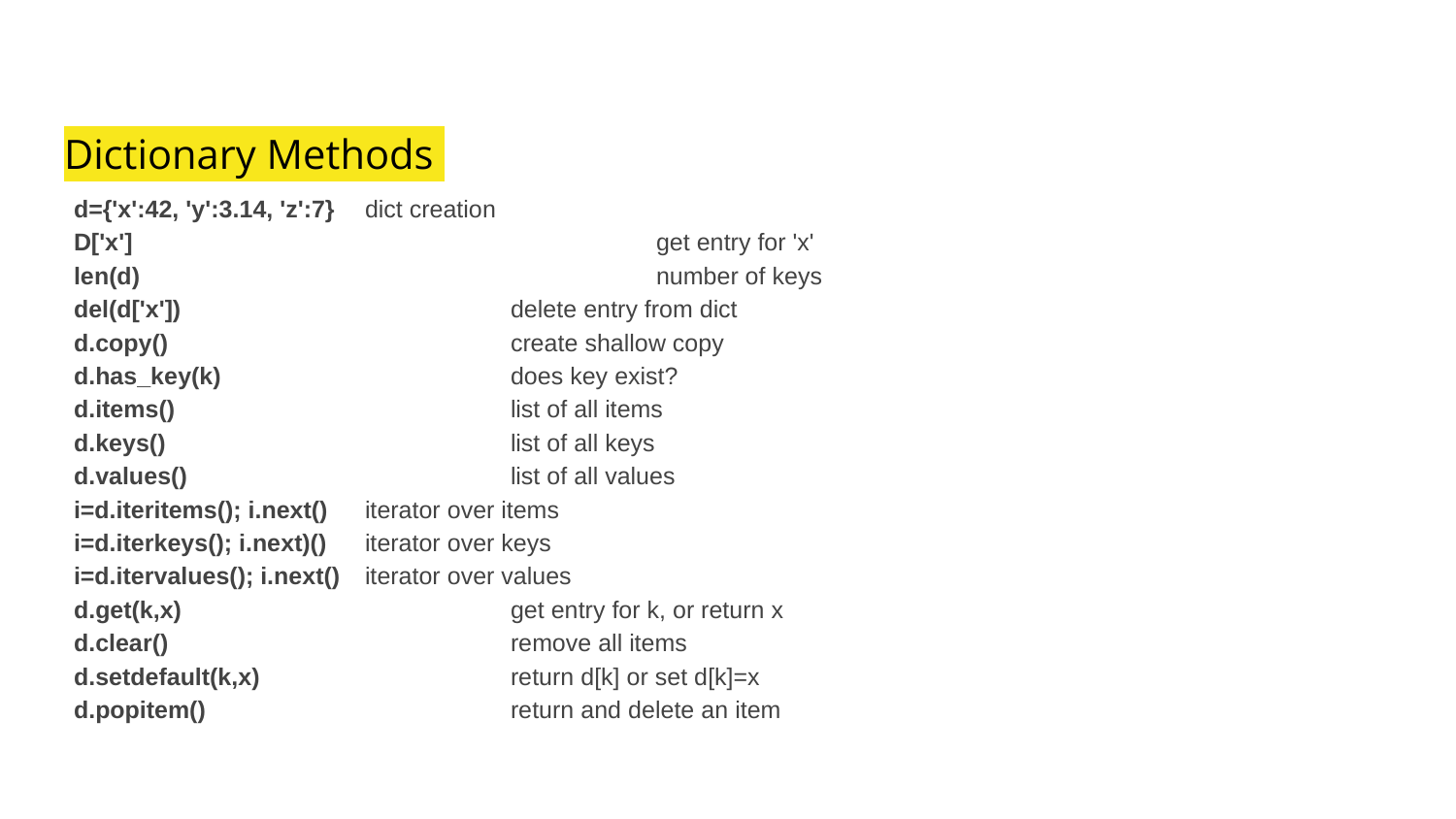

# Dictionary Methods

d={'x':42, 'y':3.14, 'z':7}	dict creation
D['x']				get entry for 'x'
len(d)				number of keys
del(d['x'])			delete entry from dict
d.copy()			create shallow copy
d.has_key(k)		does key exist?
d.items()			list of all items
d.keys()			list of all keys
d.values()			list of all values
i=d.iteritems(); i.next()	iterator over items
i=d.iterkeys(); i.next)()	iterator over keys
i=d.itervalues(); i.next()	iterator over values
d.get(k,x)			get entry for k, or return x
d.clear()			remove all items
d.setdefault(k,x)		return d[k] or set d[k]=x
d.popitem()	           		return and delete an item